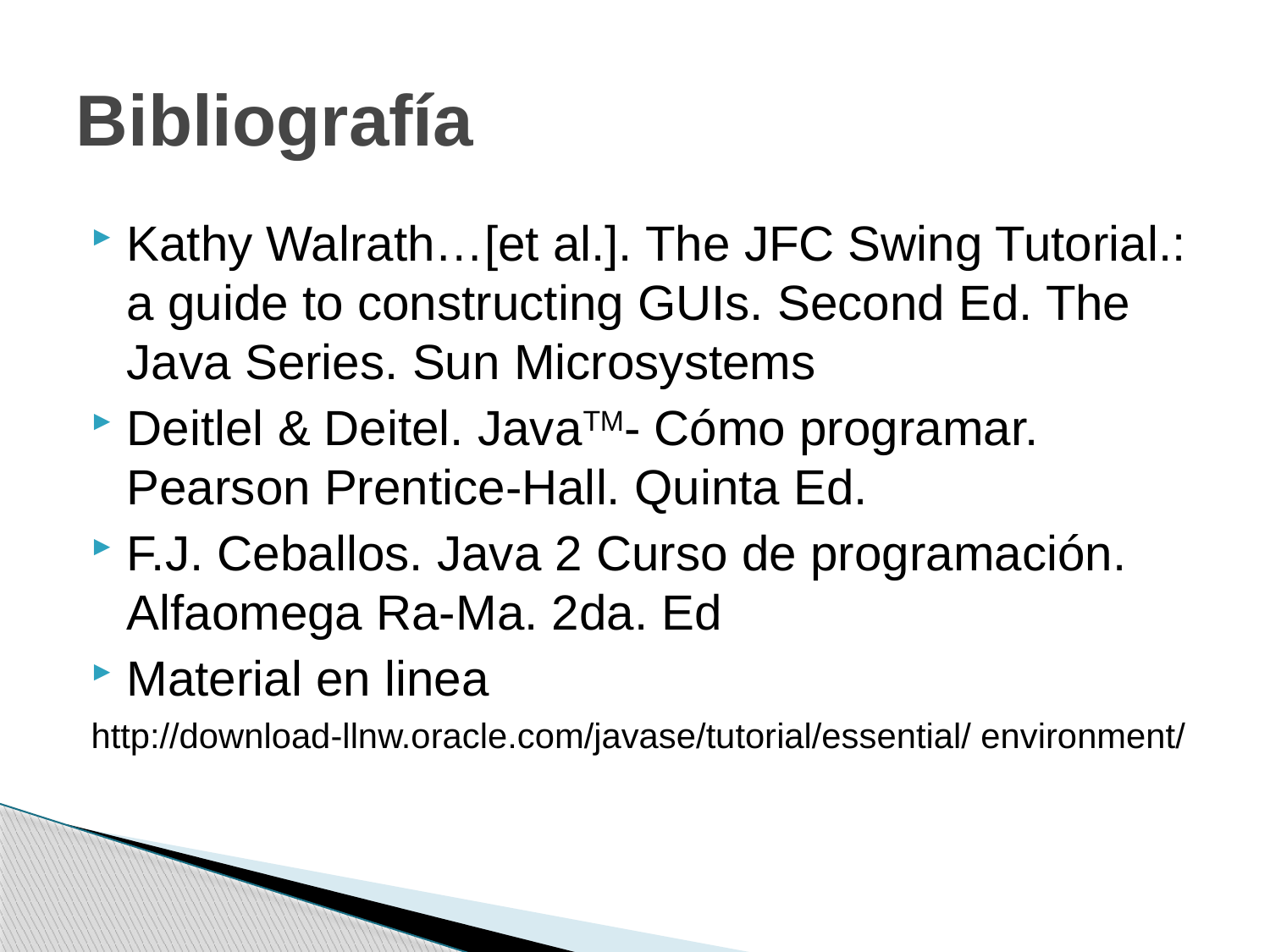

# Bibliografía
Kathy Walrath…[et al.]. The JFC Swing Tutorial.: a guide to constructing GUIs. Second Ed. The Java Series. Sun Microsystems
Deitlel & Deitel. JavaTM- Cómo programar. Pearson Prentice-Hall. Quinta Ed.
F.J. Ceballos. Java 2 Curso de programación. Alfaomega Ra-Ma. 2da. Ed
Material en linea
http://download-llnw.oracle.com/javase/tutorial/essential/ environment/